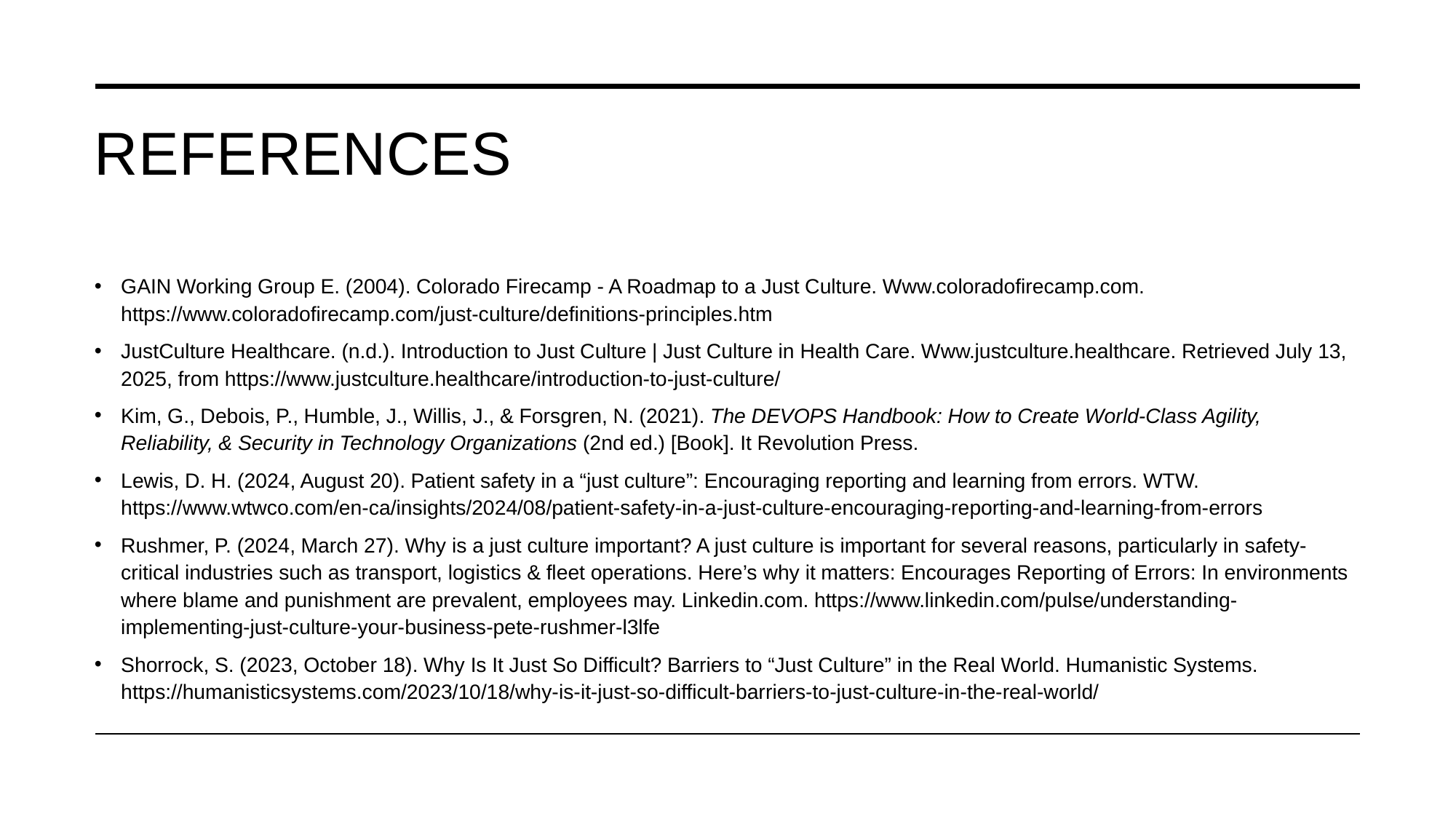

# References
GAIN Working Group E. (2004). Colorado Firecamp - A Roadmap to a Just Culture. Www.coloradofirecamp.com. https://www.coloradofirecamp.com/just-culture/definitions-principles.htm
JustCulture Healthcare. (n.d.). Introduction to Just Culture | Just Culture in Health Care. Www.justculture.healthcare. Retrieved July 13, 2025, from https://www.justculture.healthcare/introduction-to-just-culture/
Kim, G., Debois, P., Humble, J., Willis, J., & Forsgren, N. (2021). The DEVOPS Handbook: How to Create World-Class Agility, Reliability, & Security in Technology Organizations (2nd ed.) [Book]. It Revolution Press.
Lewis, D. H. (2024, August 20). Patient safety in a “just culture”: Encouraging reporting and learning from errors. WTW. https://www.wtwco.com/en-ca/insights/2024/08/patient-safety-in-a-just-culture-encouraging-reporting-and-learning-from-errors
Rushmer, P. (2024, March 27). Why is a just culture important? A just culture is important for several reasons, particularly in safety-critical industries such as transport, logistics & fleet operations. Here’s why it matters: Encourages Reporting of Errors: In environments where blame and punishment are prevalent, employees may. Linkedin.com. https://www.linkedin.com/pulse/understanding-implementing-just-culture-your-business-pete-rushmer-l3lfe
Shorrock, S. (2023, October 18). Why Is It Just So Difficult? Barriers to “Just Culture” in the Real World. Humanistic Systems. https://humanisticsystems.com/2023/10/18/why-is-it-just-so-difficult-barriers-to-just-culture-in-the-real-world/